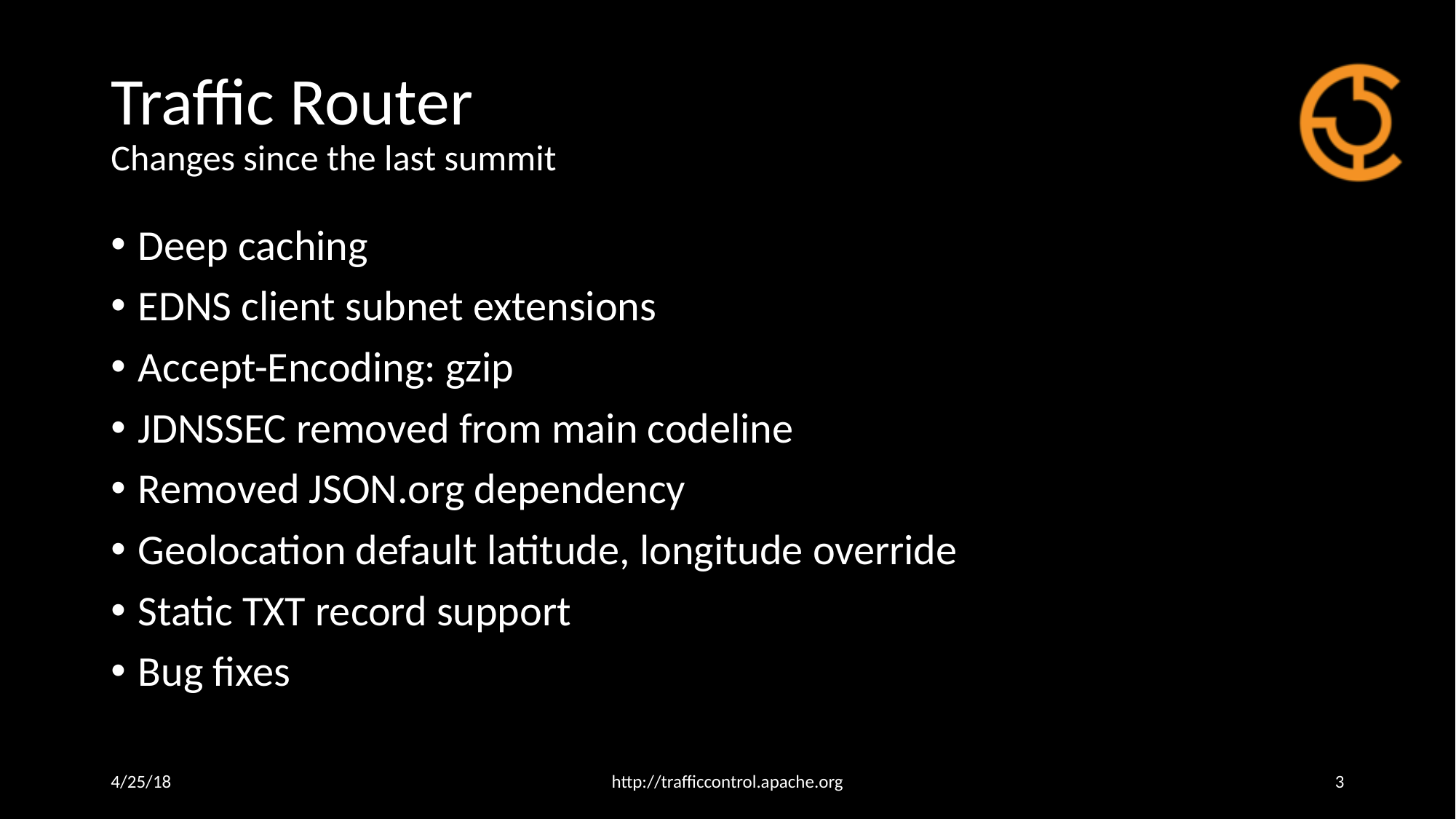

# Traffic Router Changes since the last summit
Deep caching
EDNS client subnet extensions
Accept-Encoding: gzip
JDNSSEC removed from main codeline
Removed JSON.org dependency
Geolocation default latitude, longitude override
Static TXT record support
Bug fixes

4/25/18
http://trafficcontrol.apache.org
3